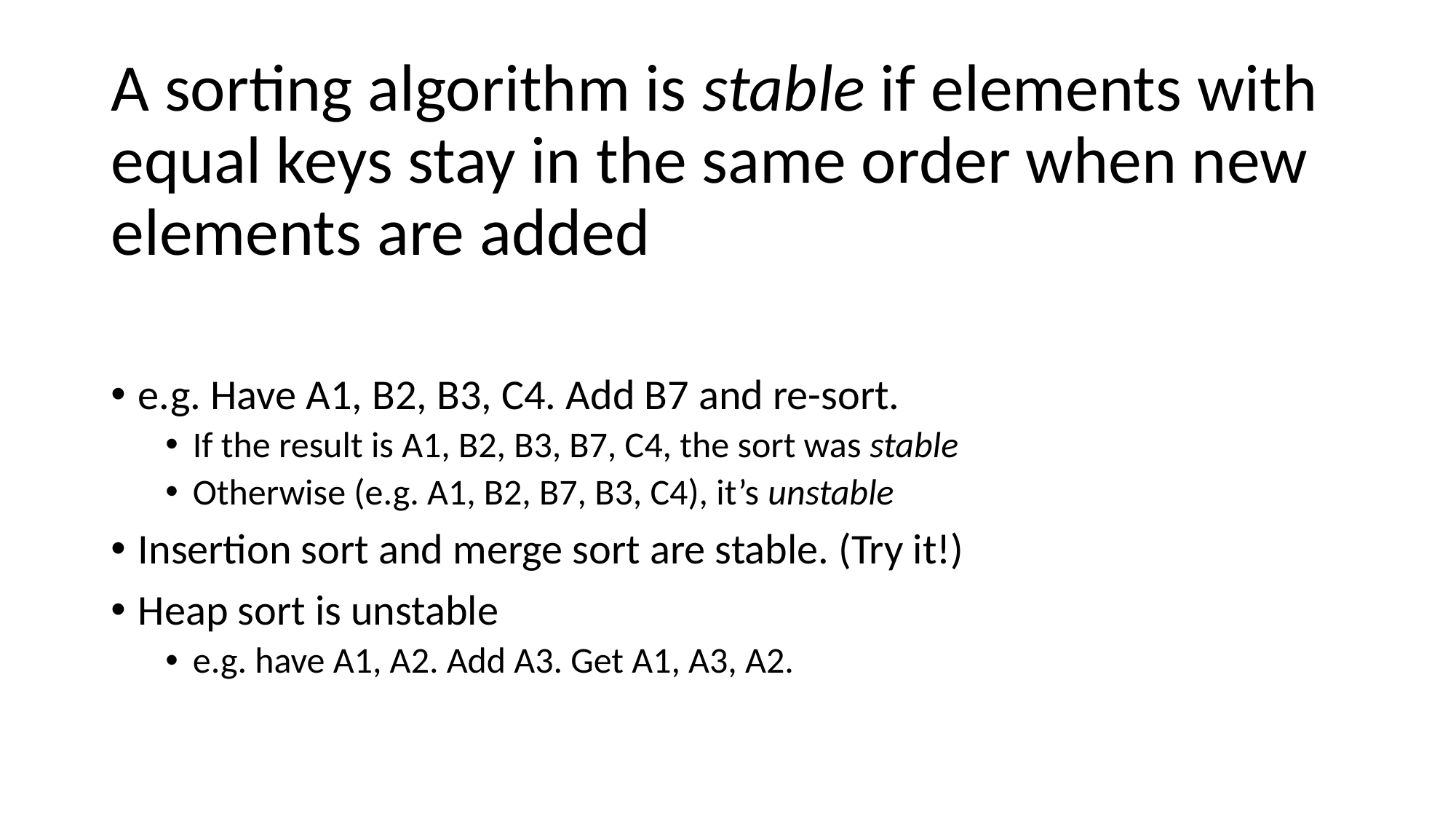

# A sorting algorithm is stable if elements with equal keys stay in the same order when new elements are added
e.g. Have A1, B2, B3, C4. Add B7 and re-sort.
If the result is A1, B2, B3, B7, C4, the sort was stable
Otherwise (e.g. A1, B2, B7, B3, C4), it’s unstable
Insertion sort and merge sort are stable. (Try it!)
Heap sort is unstable
e.g. have A1, A2. Add A3. Get A1, A3, A2.